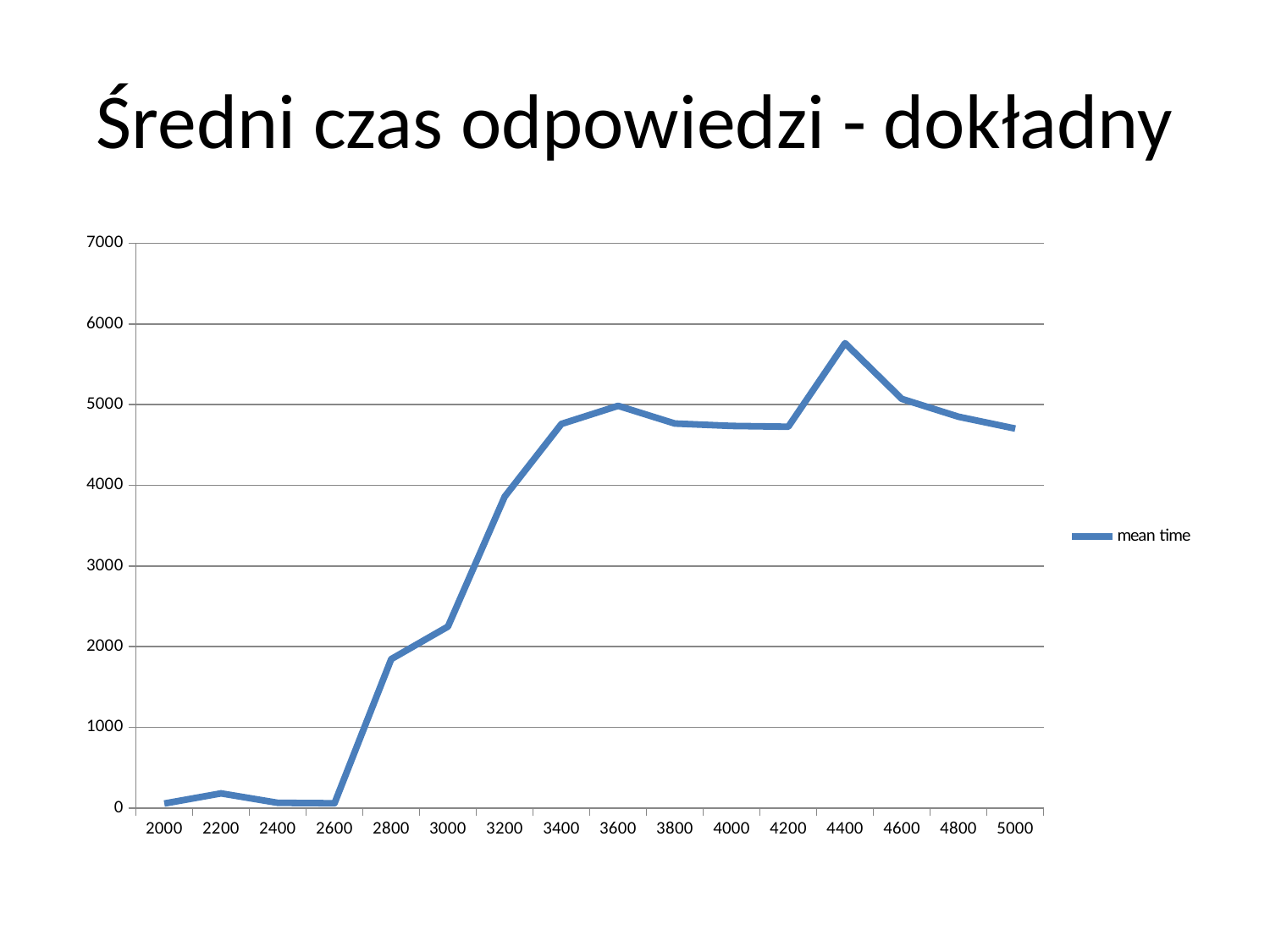

# Średni czas odpowiedzi - dokładny

### Chart

| Category |  |
|---|---|
| 2000.0 | 56.0 |
| 2200.0 | 182.0 |
| 2400.0 | 65.0 |
| 2600.0 | 59.0 |
| 2800.0 | 1846.0 |
| 3000.0 | 2249.0 |
| 3200.0 | 3860.0 |
| 3400.0 | 4761.0 |
| 3600.0 | 4985.0 |
| 3800.0 | 4766.0 |
| 4000.0 | 4736.0 |
| 4200.0 | 4726.0 |
| 4400.0 | 5762.0 |
| 4600.0 | 5071.0 |
| 4800.0 | 4850.0 |
| 5000.0 | 4703.0 |